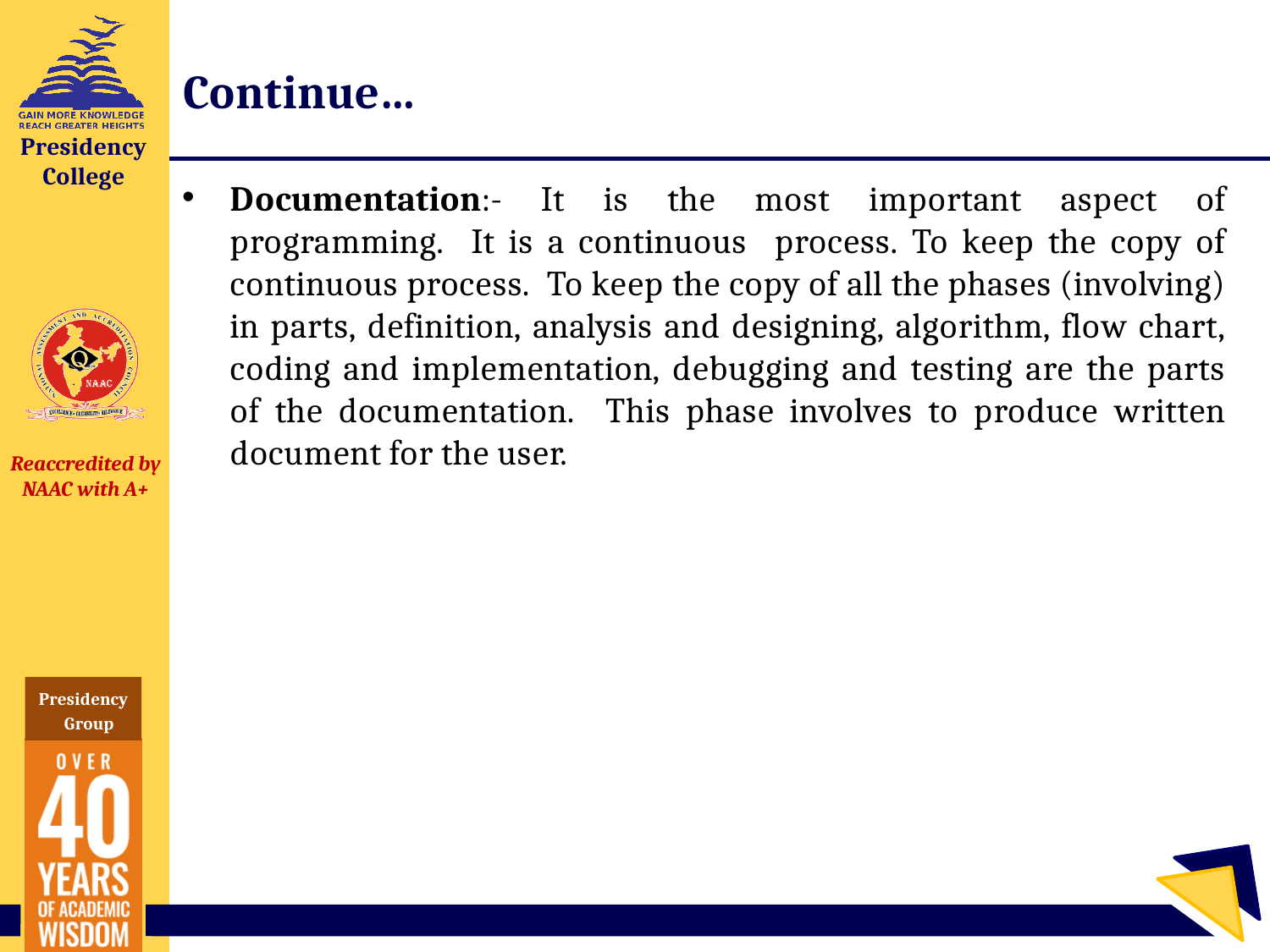

# Continue…
Documentation:- It is the most important aspect of programming.  It is a continuous  process. To keep the copy of continuous process.  To keep the copy of all the phases (involving) in parts, definition, analysis and designing, algorithm, flow chart, coding and implementation, debugging and testing are the parts of the documentation.  This phase involves to produce written document for the user.